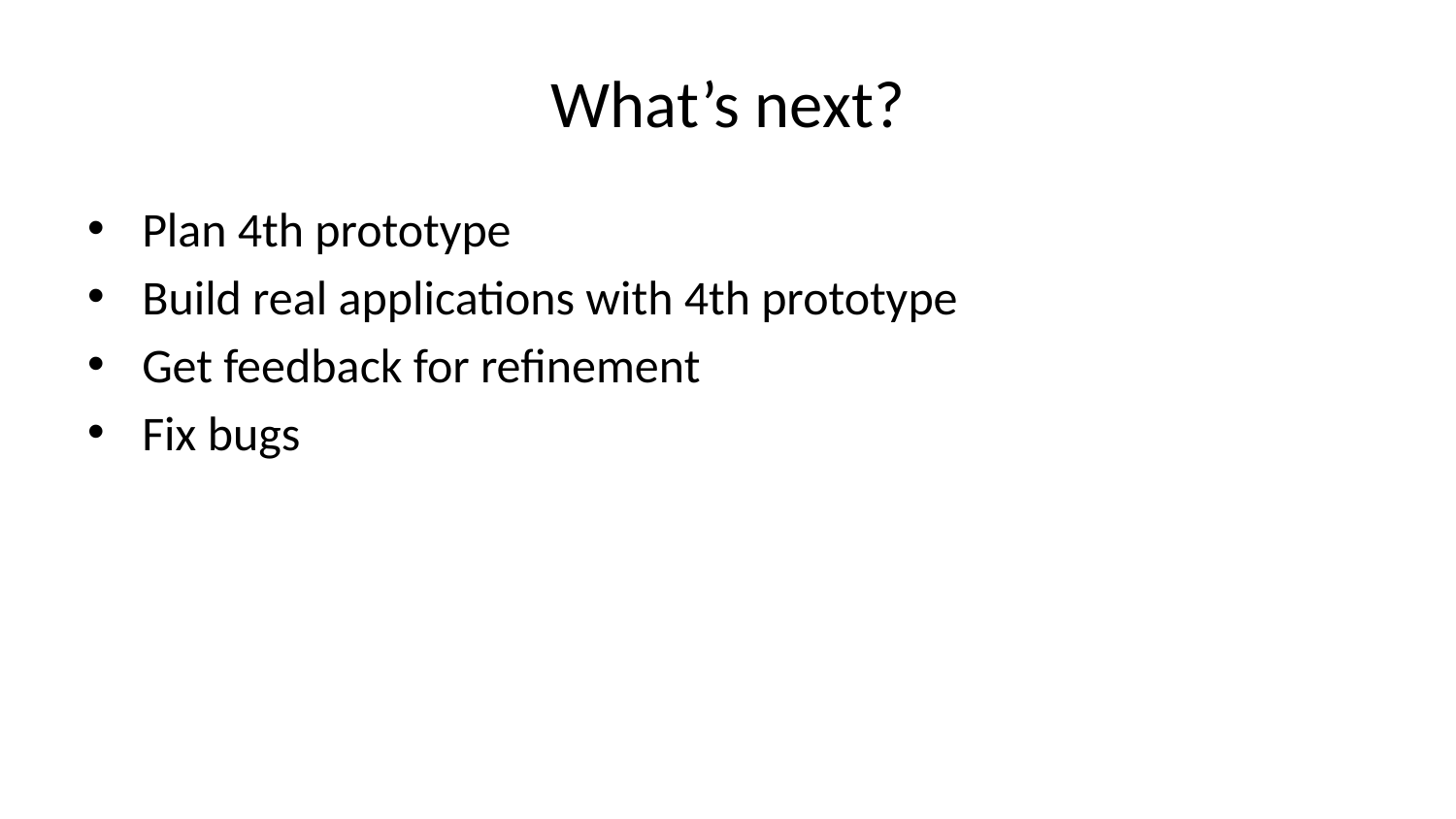

# What’s next?
Plan 4th prototype
Build real applications with 4th prototype
Get feedback for refinement
Fix bugs